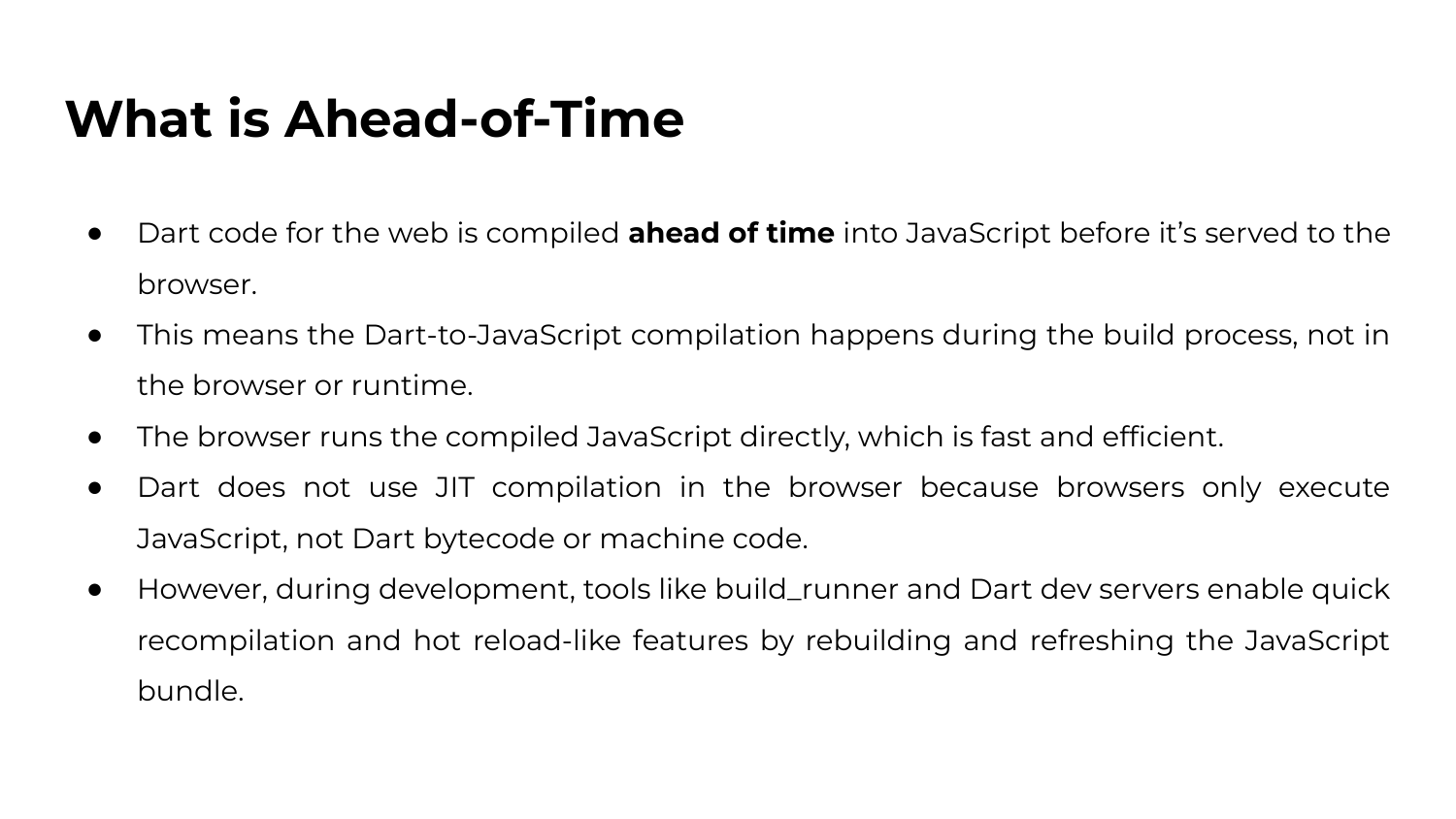

# What is Ahead-of-Time

Dart code for the web is compiled ahead of time into JavaScript before it’s served to the browser.
This means the Dart-to-JavaScript compilation happens during the build process, not in the browser or runtime.
The browser runs the compiled JavaScript directly, which is fast and efficient.
Dart does not use JIT compilation in the browser because browsers only execute JavaScript, not Dart bytecode or machine code.
However, during development, tools like build_runner and Dart dev servers enable quick recompilation and hot reload-like features by rebuilding and refreshing the JavaScript bundle.